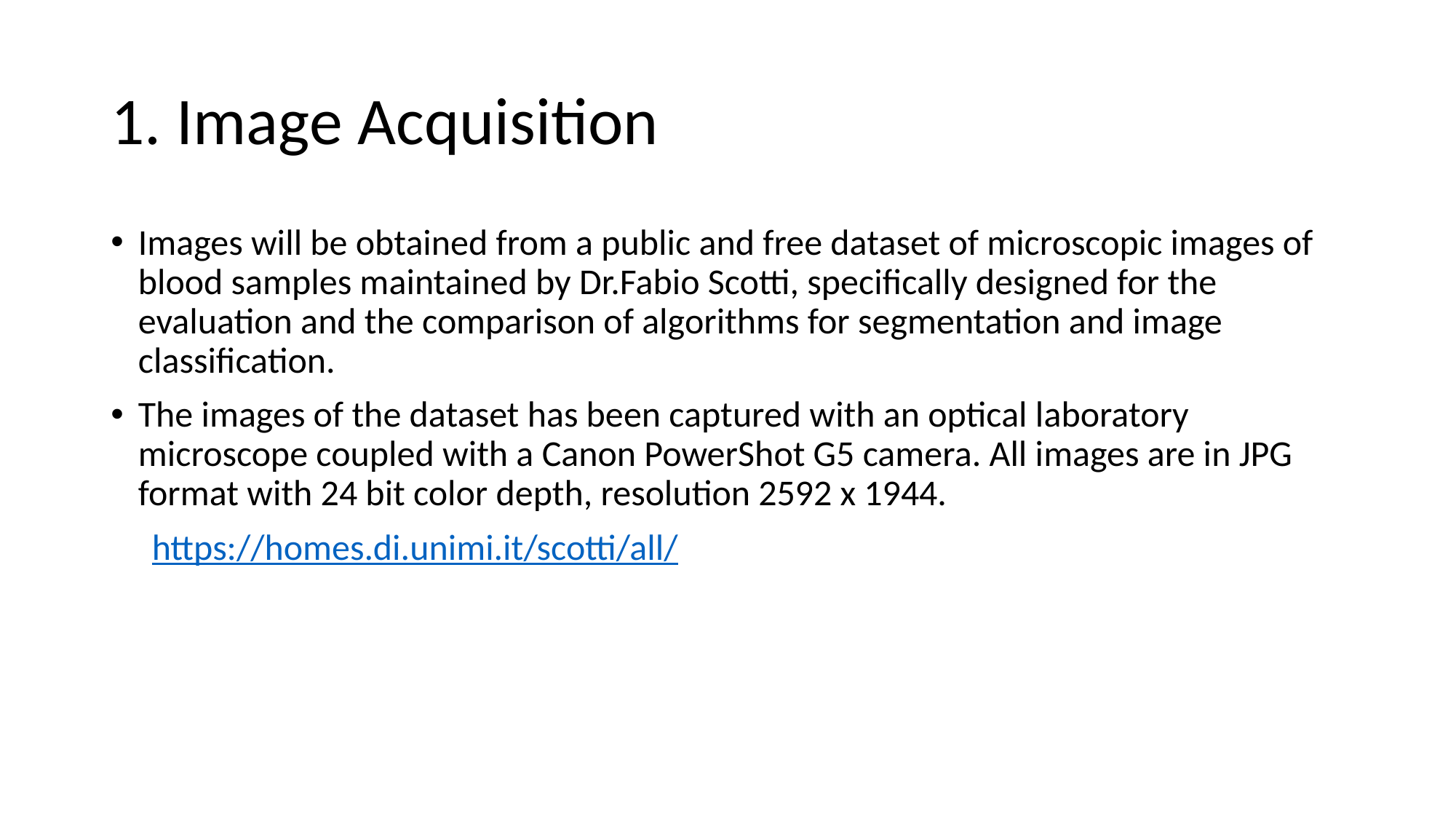

# 1. Image Acquisition
Images will be obtained from a public and free dataset of microscopic images of blood samples maintained by Dr.Fabio Scotti, specifically designed for the evaluation and the comparison of algorithms for segmentation and image classification.
The images of the dataset has been captured with an optical laboratory microscope coupled with a Canon PowerShot G5 camera. All images are in JPG format with 24 bit color depth, resolution 2592 x 1944.
     https://homes.di.unimi.it/scotti/all/